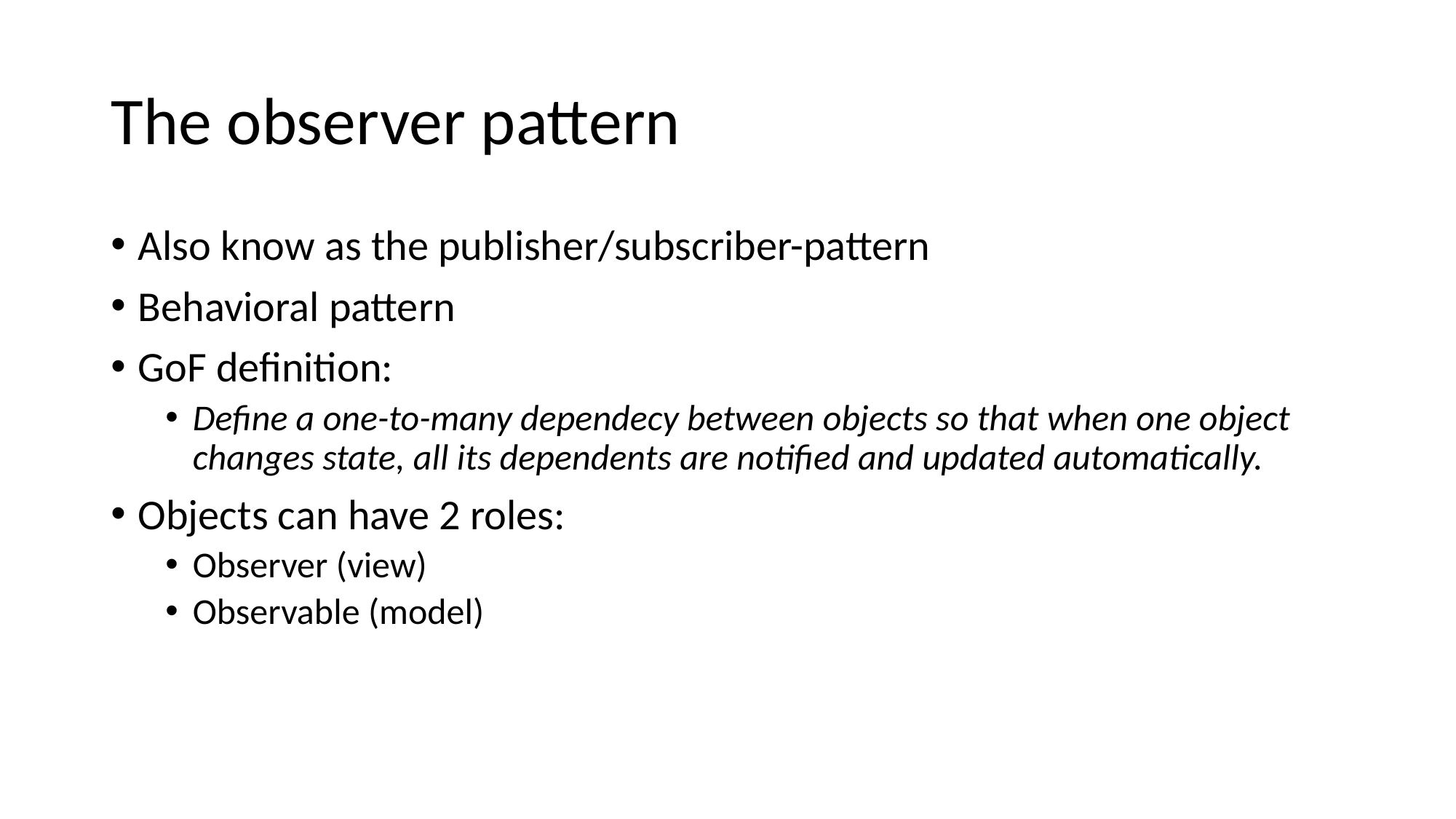

# The observer pattern
Also know as the publisher/subscriber-pattern
Behavioral pattern
GoF definition:
Define a one-to-many dependecy between objects so that when one object changes state, all its dependents are notified and updated automatically.
Objects can have 2 roles:
Observer (view)
Observable (model)